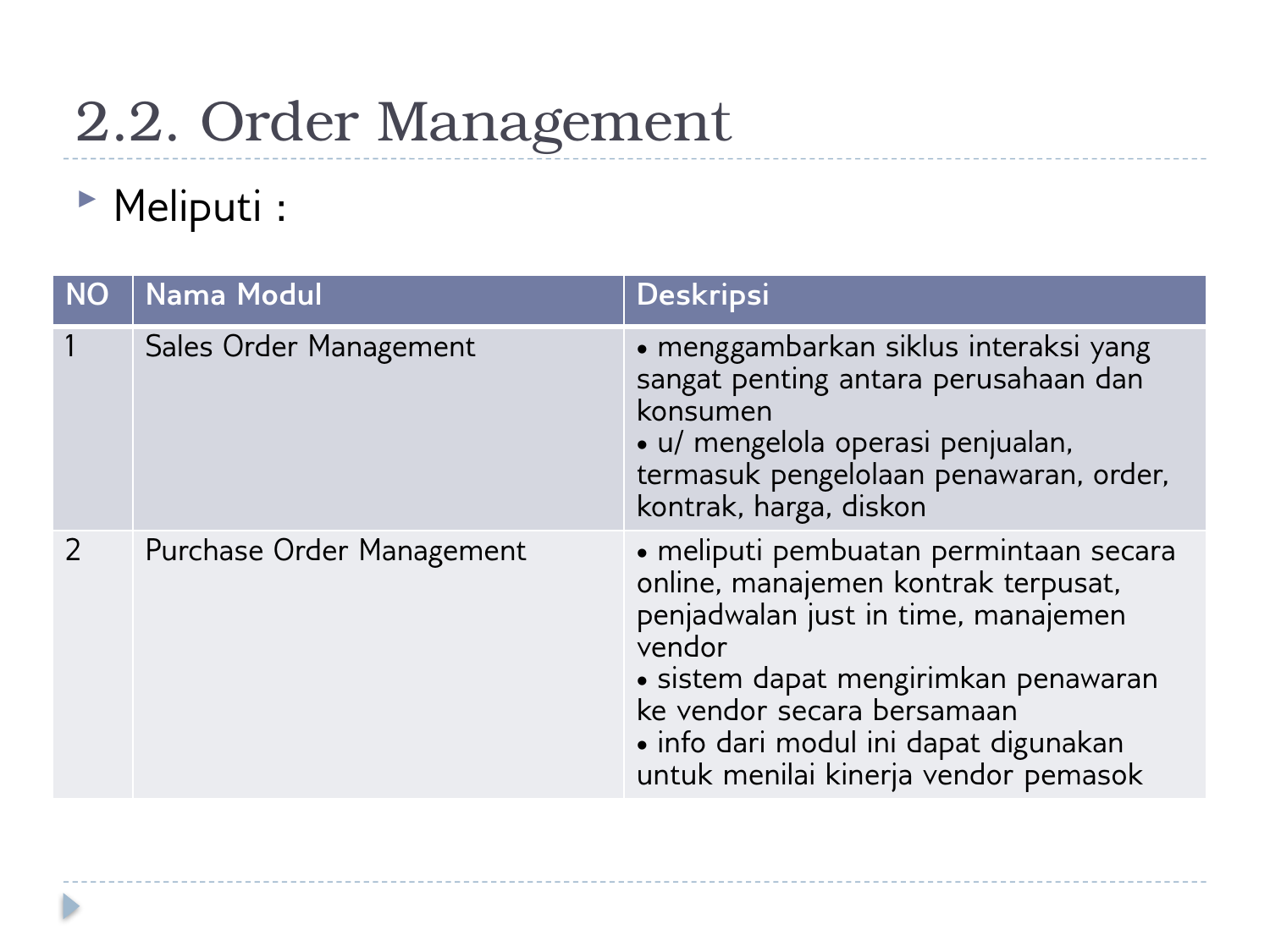

# 2.2. Order Management
Meliputi :
| NO | Nama Modul | Deskripsi |
| --- | --- | --- |
| 1 | Sales Order Management | menggambarkan siklus interaksi yang sangat penting antara perusahaan dan konsumen u/ mengelola operasi penjualan, termasuk pengelolaan penawaran, order, kontrak, harga, diskon |
| 2 | Purchase Order Management | meliputi pembuatan permintaan secara online, manajemen kontrak terpusat, penjadwalan just in time, manajemen vendor sistem dapat mengirimkan penawaran ke vendor secara bersamaan info dari modul ini dapat digunakan untuk menilai kinerja vendor pemasok |